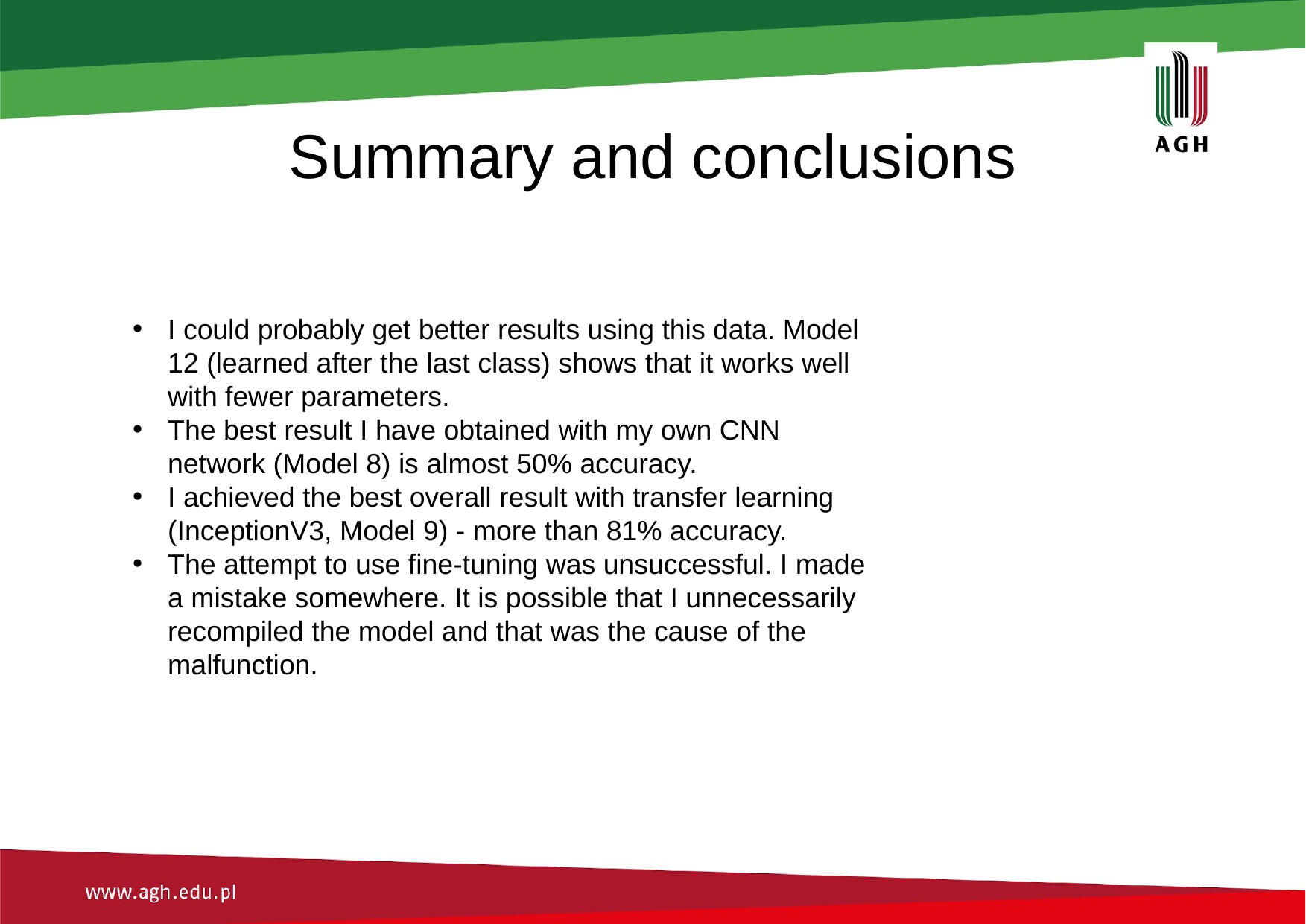

Summary and conclusions
I could probably get better results using this data. Model 12 (learned after the last class) shows that it works well with fewer parameters.
The best result I have obtained with my own CNN network (Model 8) is almost 50% accuracy.
I achieved the best overall result with transfer learning (InceptionV3, Model 9) - more than 81% accuracy.
The attempt to use fine-tuning was unsuccessful. I made a mistake somewhere. It is possible that I unnecessarily recompiled the model and that was the cause of the malfunction.